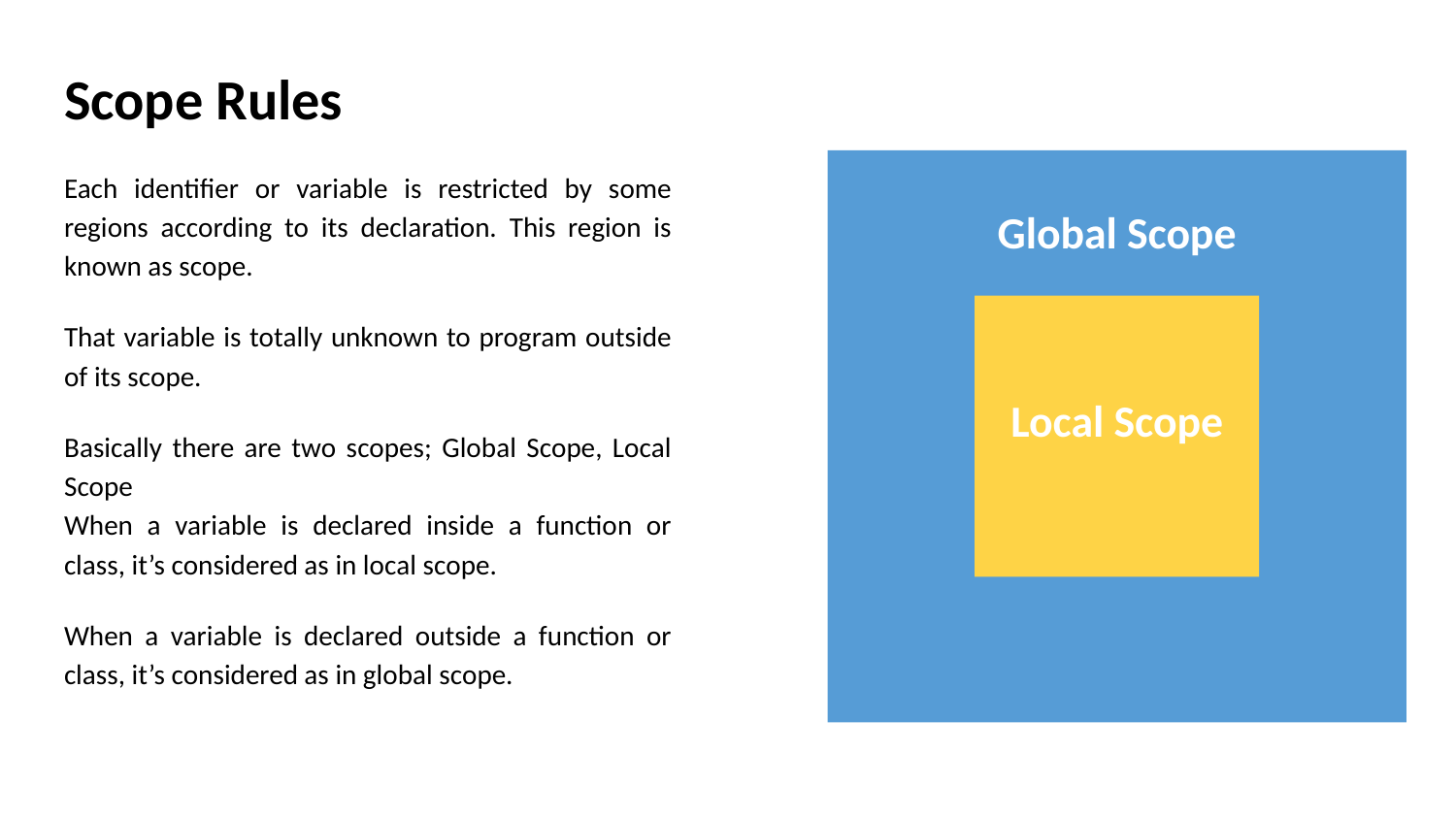

# Scope Rules
Each identifier or variable is restricted by some regions according to its declaration. This region is known as scope.
That variable is totally unknown to program outside of its scope.
Basically there are two scopes; Global Scope, Local Scope
When a variable is declared inside a function or class, it’s considered as in local scope.
When a variable is declared outside a function or class, it’s considered as in global scope.

Global Scope

Local Scope